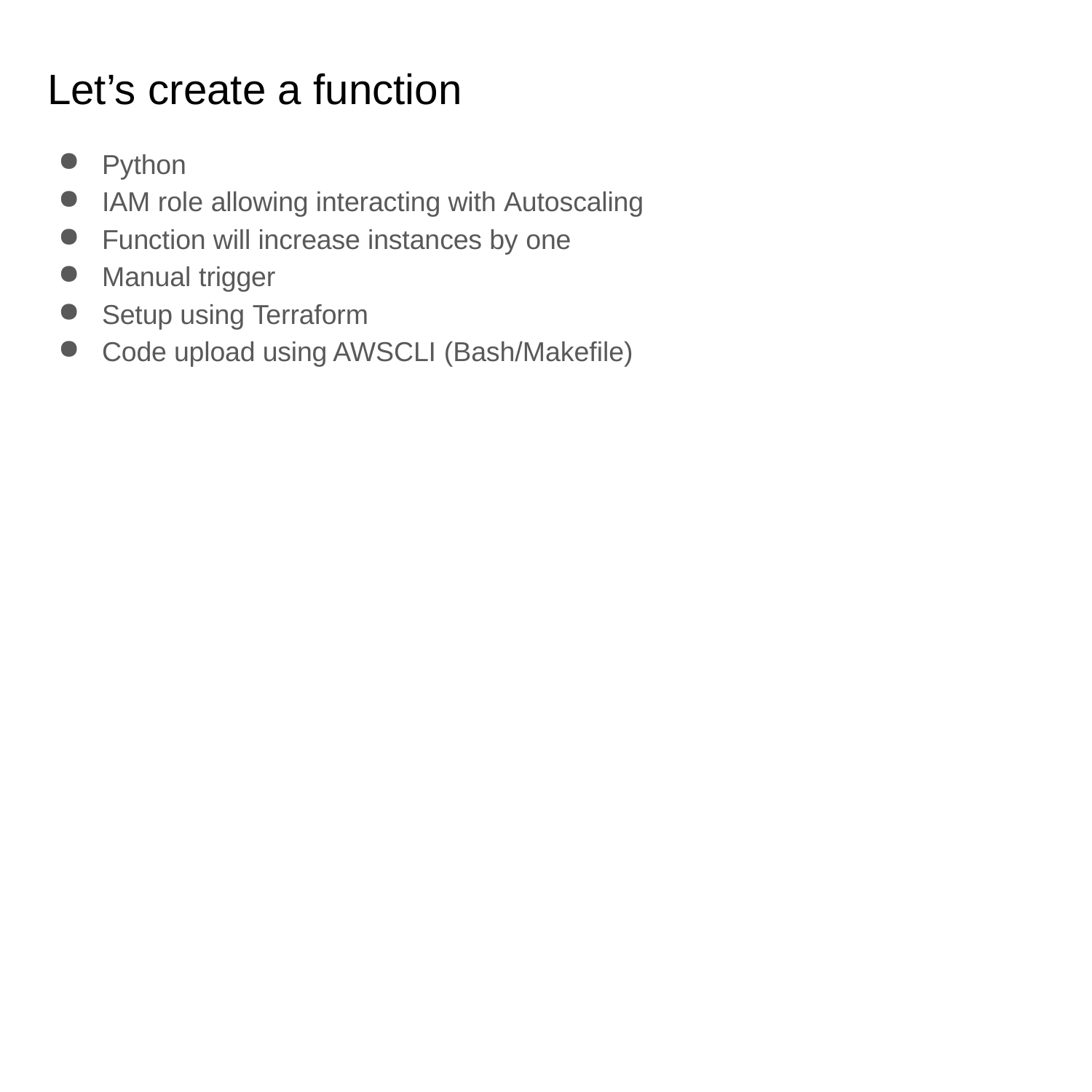

# Let’s create a function
Python
IAM role allowing interacting with Autoscaling
Function will increase instances by one
Manual trigger
Setup using Terraform
Code upload using AWSCLI (Bash/Makefile)